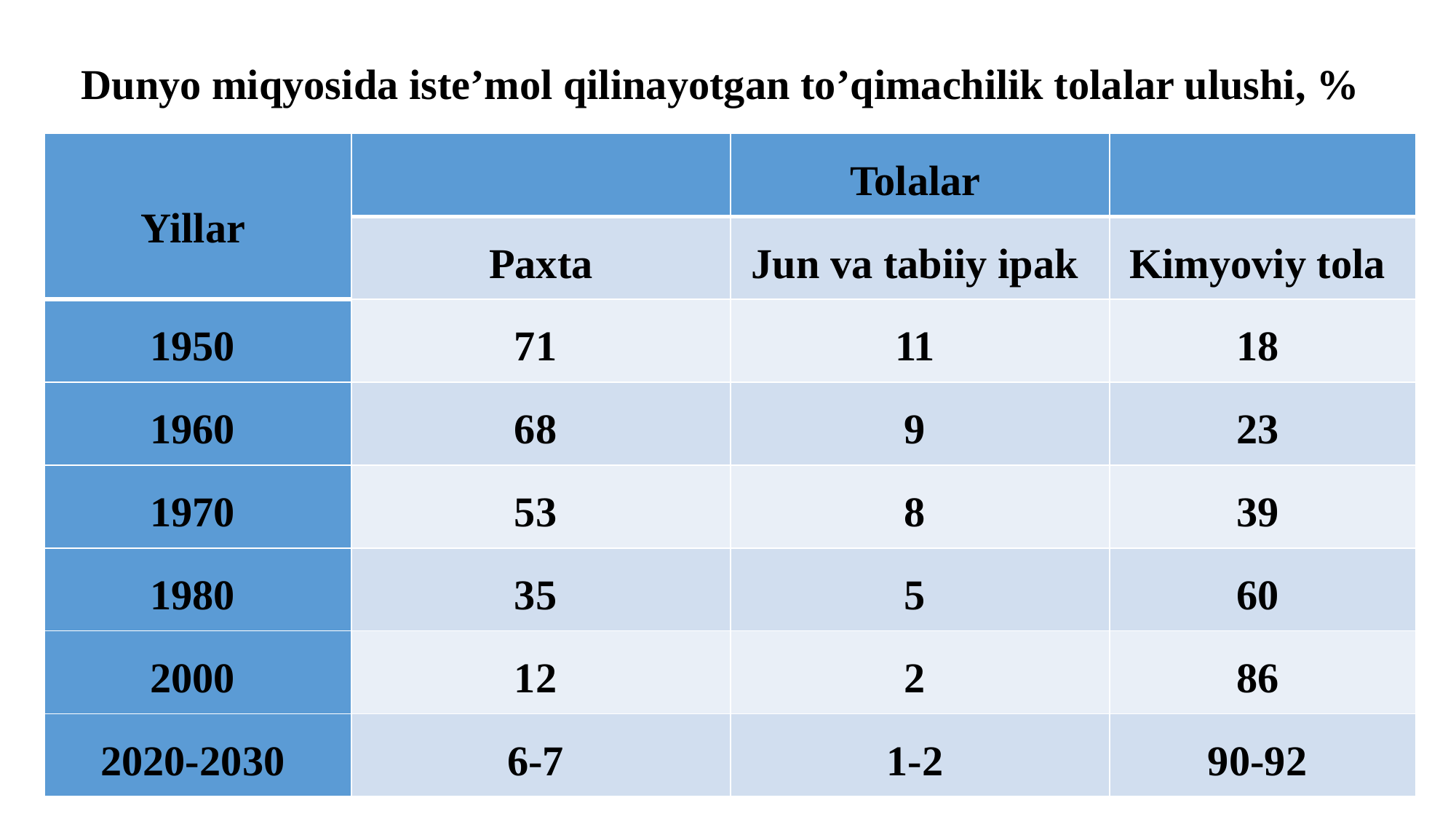

Dunyo miqyosida iste’mol qilinayotgan to’qimachilik tolalar ulushi, %

| Yillar |  | Tolalar |  |
| --- | --- | --- | --- |
|  | Paxta | Jun va tabiiy ipak | Kimyoviy tola |
| 1950 | 71 | 11 | 18 |
| 1960 | 68 | 9 | 23 |
| 1970 | 53 | 8 | 39 |
| 1980 | 35 | 5 | 60 |
| 2000 | 12 | 2 | 86 |
| 2020-2030 | 6-7 | 1-2 | 90-92 |